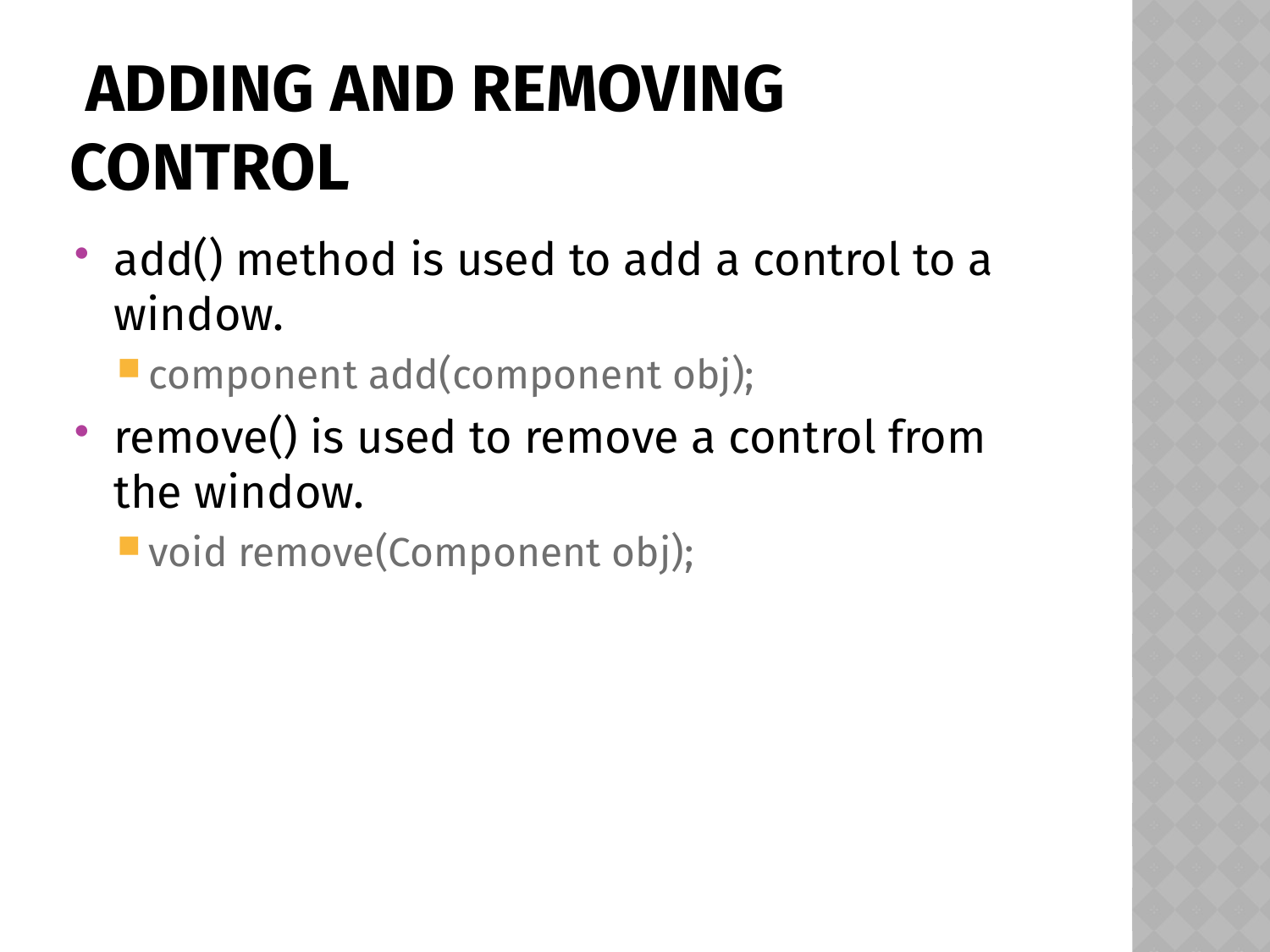

# Adding and removing control
add() method is used to add a control to a window.
component add(component obj);
remove() is used to remove a control from the window.
void remove(Component obj);